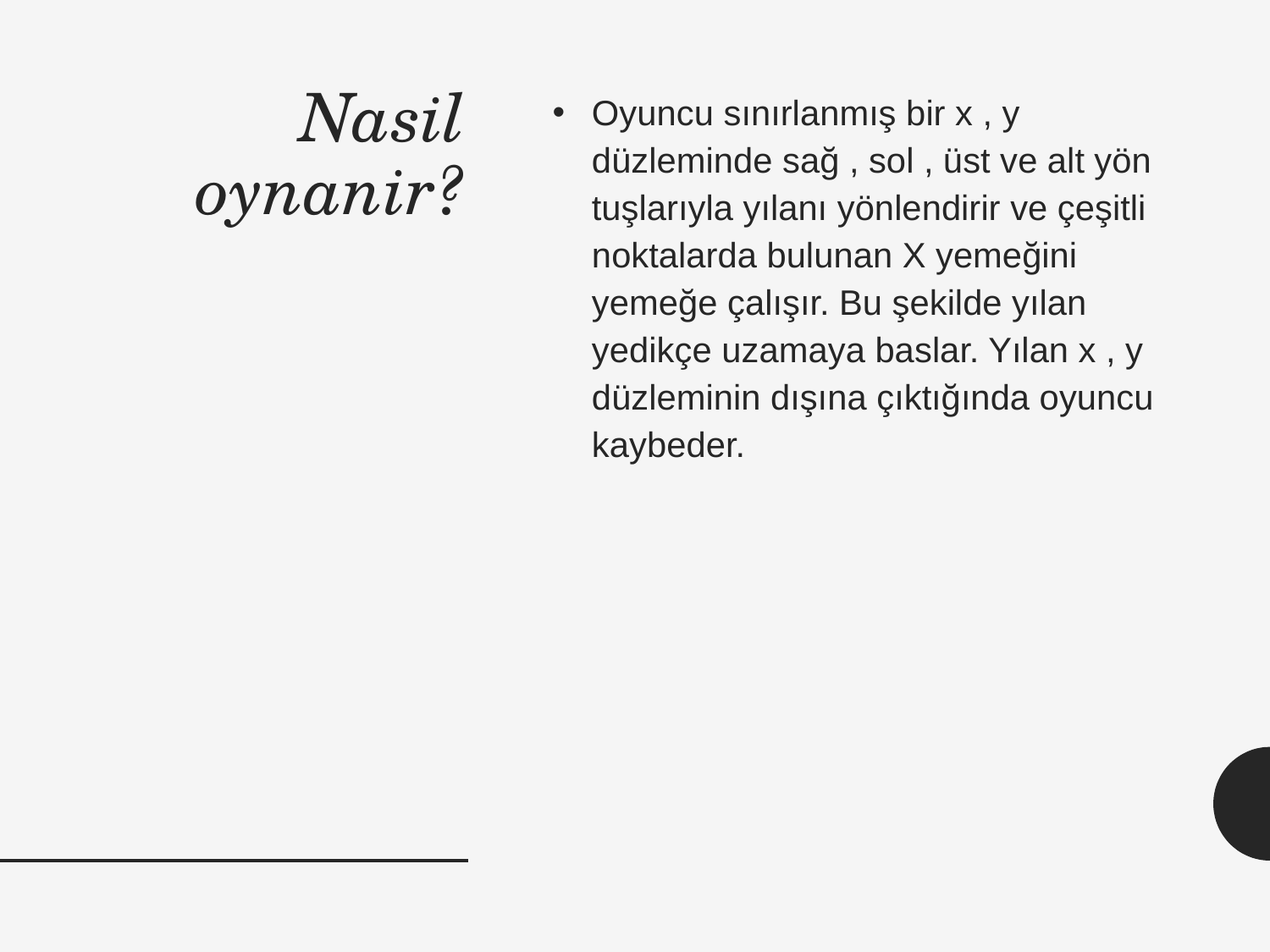

# Nasil oynanir?
Oyuncu sınırlanmış bir x , y düzleminde sağ , sol , üst ve alt yön tuşlarıyla yılanı yönlendirir ve çeşitli noktalarda bulunan X yemeğini yemeğe çalışır. Bu şekilde yılan yedikçe uzamaya baslar. Yılan x , y düzleminin dışına çıktığında oyuncu kaybeder.